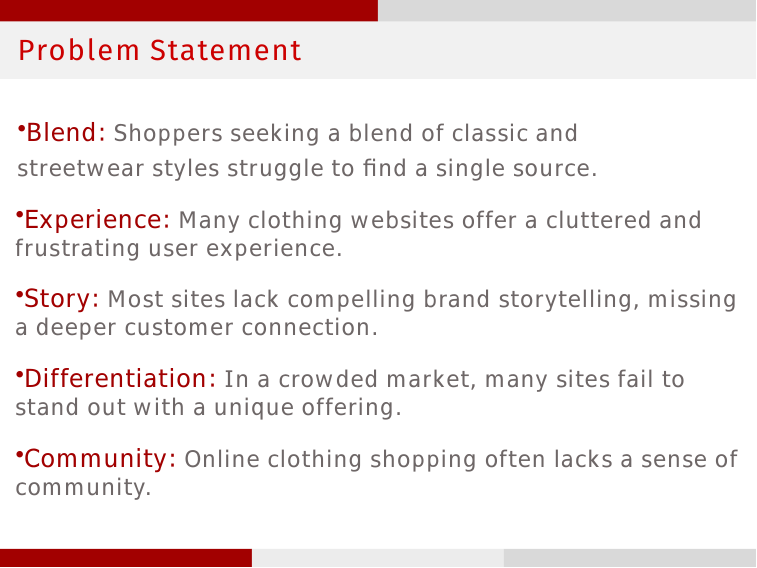

# Problem Statement
Blend: Shoppers seeking a blend of classic and streetwear styles struggle to find a single source.

Experience: Many clothing websites offer a cluttered and frustrating user experience.

Story: Most sites lack compelling brand storytelling, missing a deeper customer connection.

Differentiation: In a crowded market, many sites fail to stand out with a unique offering.

Community: Online clothing shopping often lacks a sense of community.